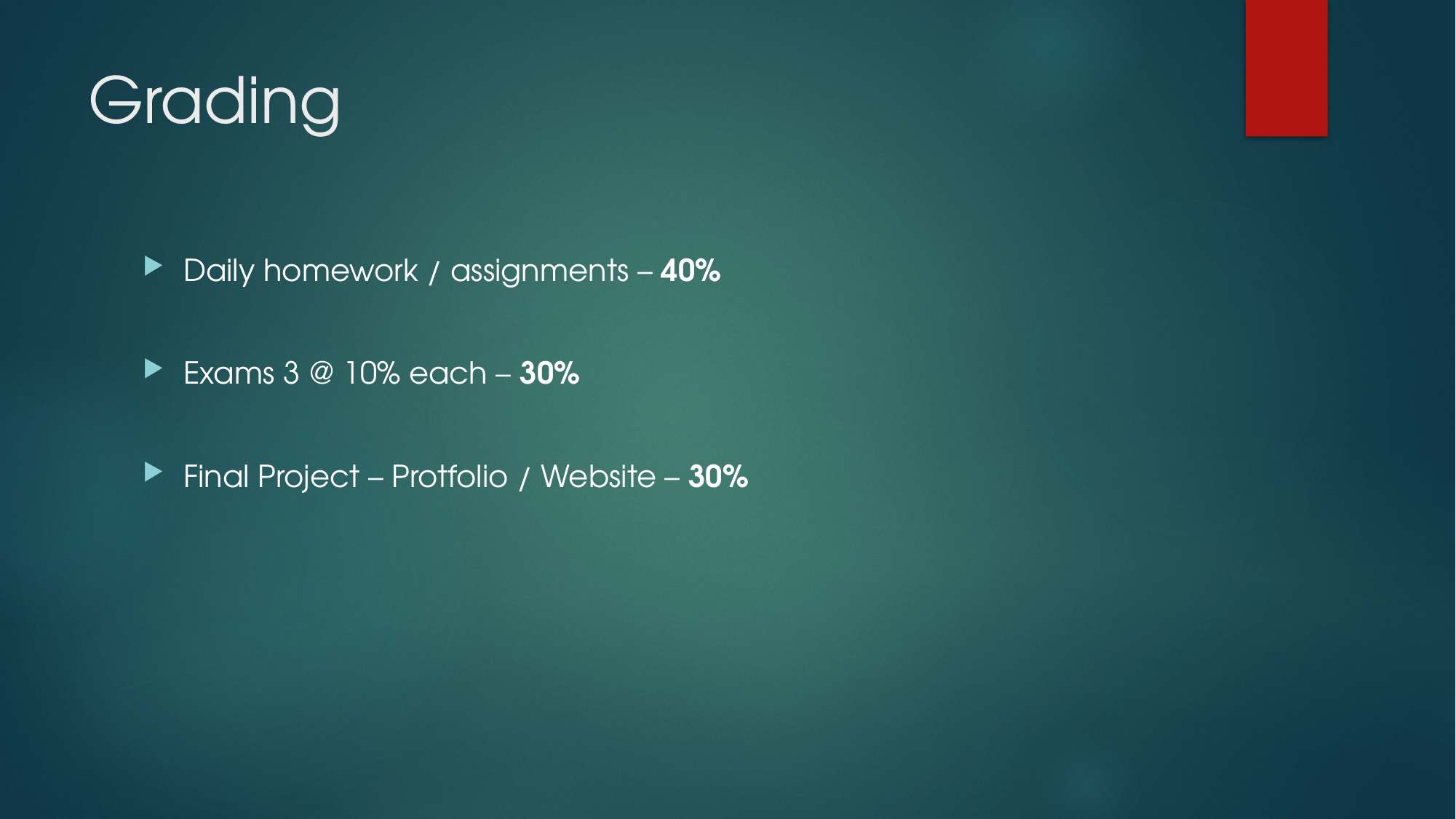

# Grading
Daily homework / assignments – 40%

Exams 3 @ 10% each – 30%

Final Project – Protfolio / Website – 30%